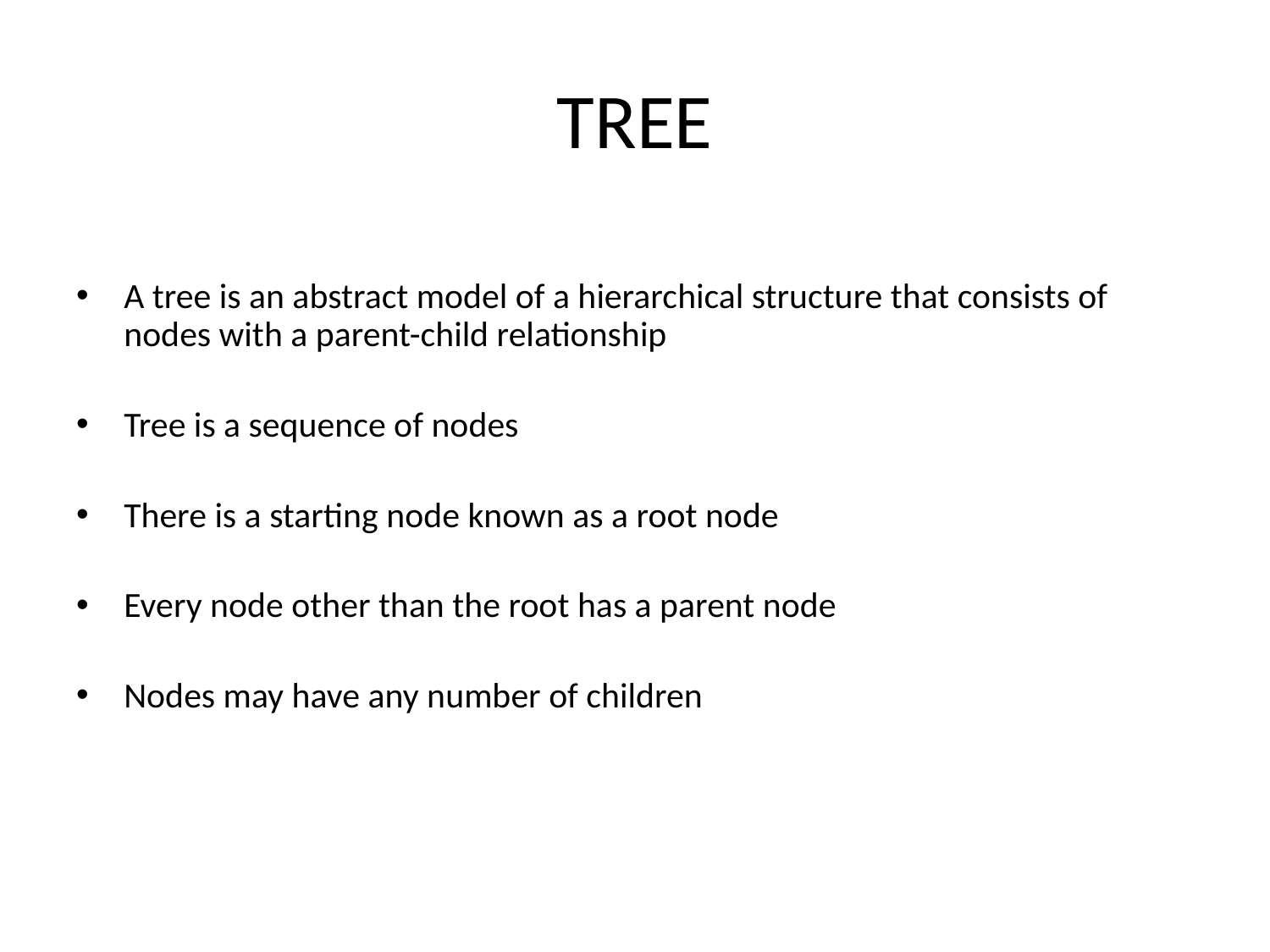

# TREE

A tree is an abstract model of a hierarchical structure that consists of nodes with a parent-child relationship

Tree is a sequence of nodes

There is a starting node known as a root node

Every node other than the root has a parent node

Nodes may have any number of children